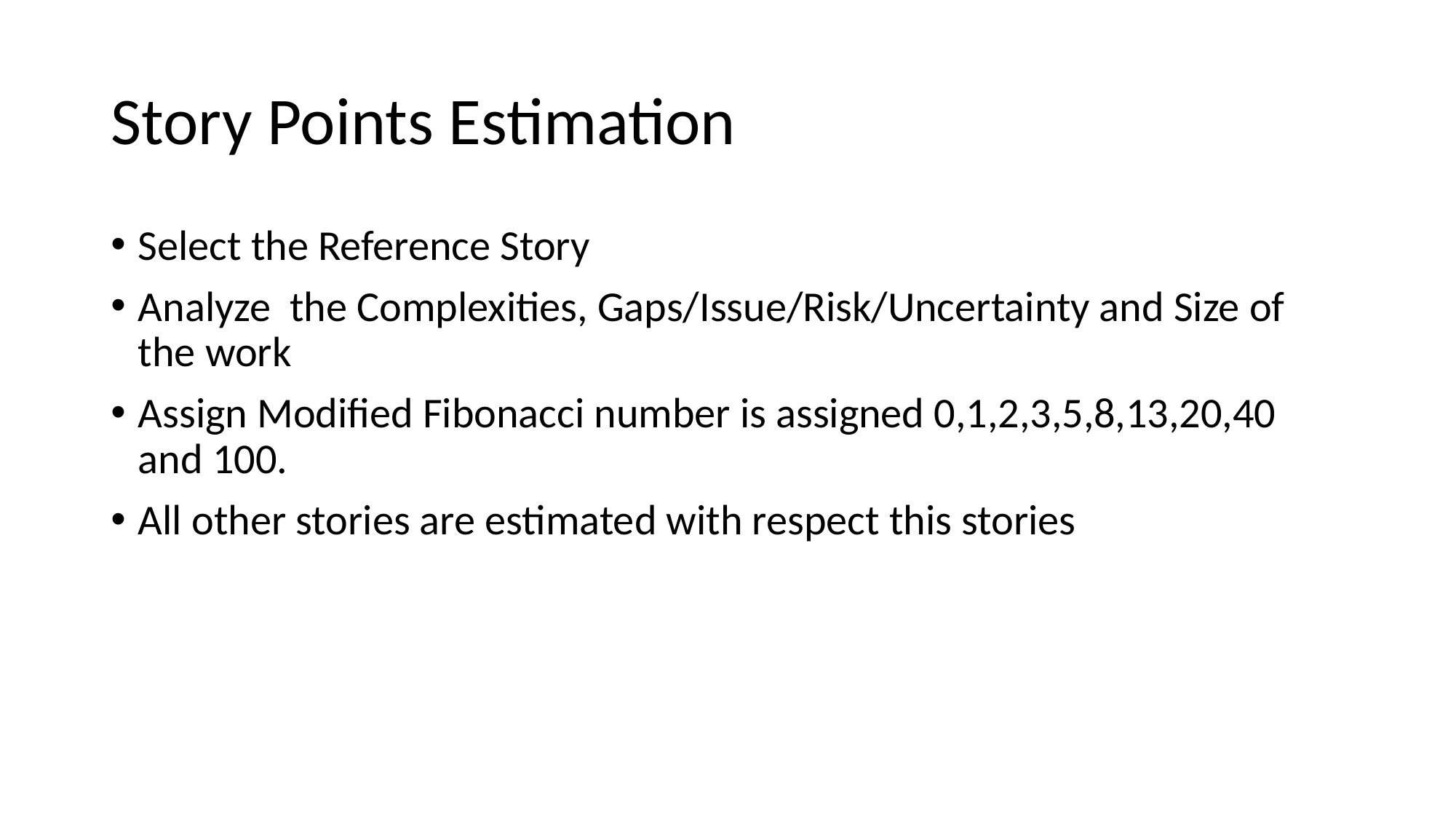

# Story Points Estimation
Select the Reference Story
Analyze  the Complexities, Gaps/Issue/Risk/Uncertainty and Size of the work
Assign Modified Fibonacci number is assigned 0,1,2,3,5,8,13,20,40 and 100.
All other stories are estimated with respect this stories